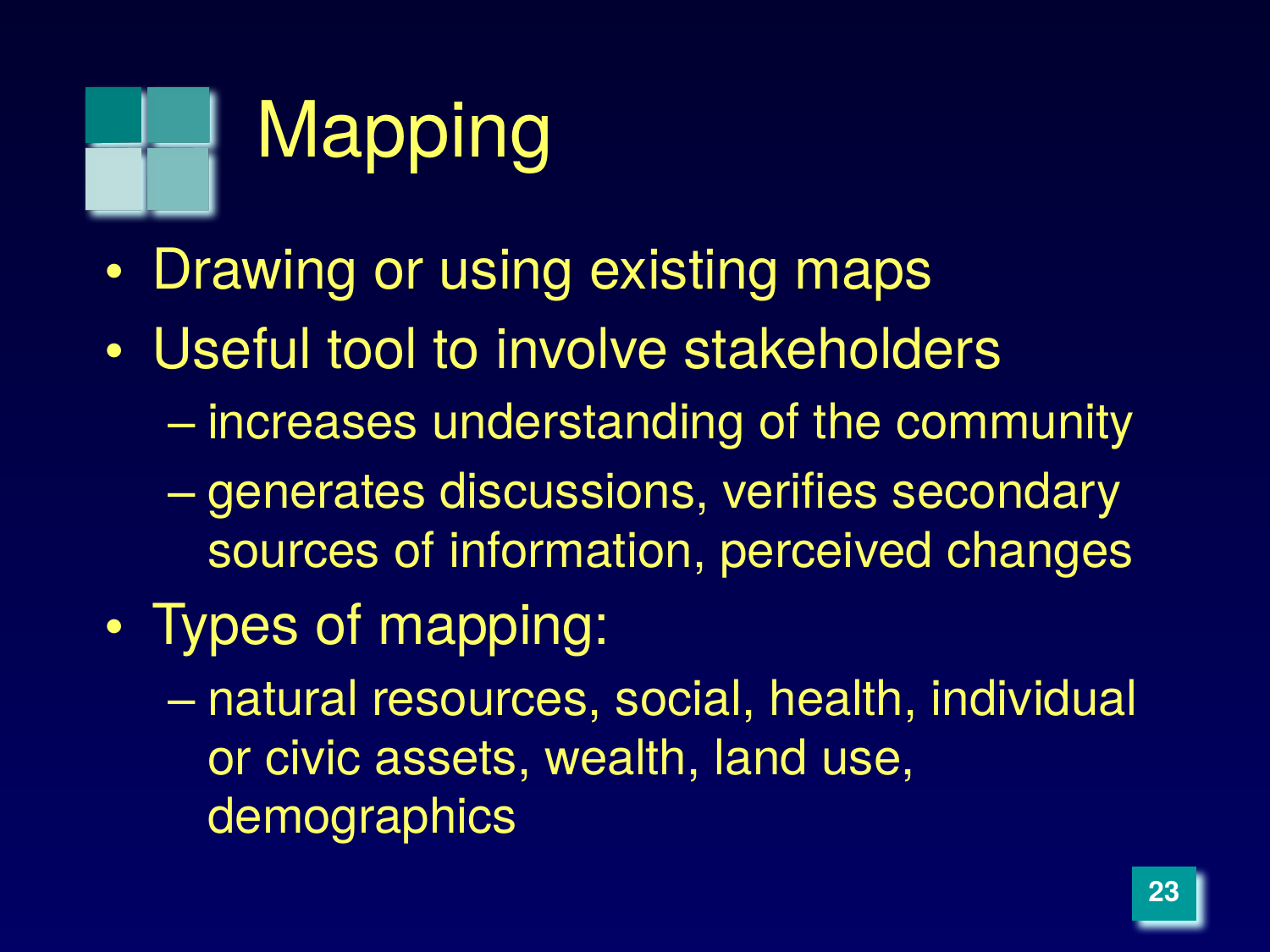

# Mapping
Drawing or using existing maps
Useful tool to involve stakeholders
increases understanding of the community
generates discussions, verifies secondary sources of information, perceived changes
Types of mapping:
natural resources, social, health, individual or civic assets, wealth, land use, demographics
23